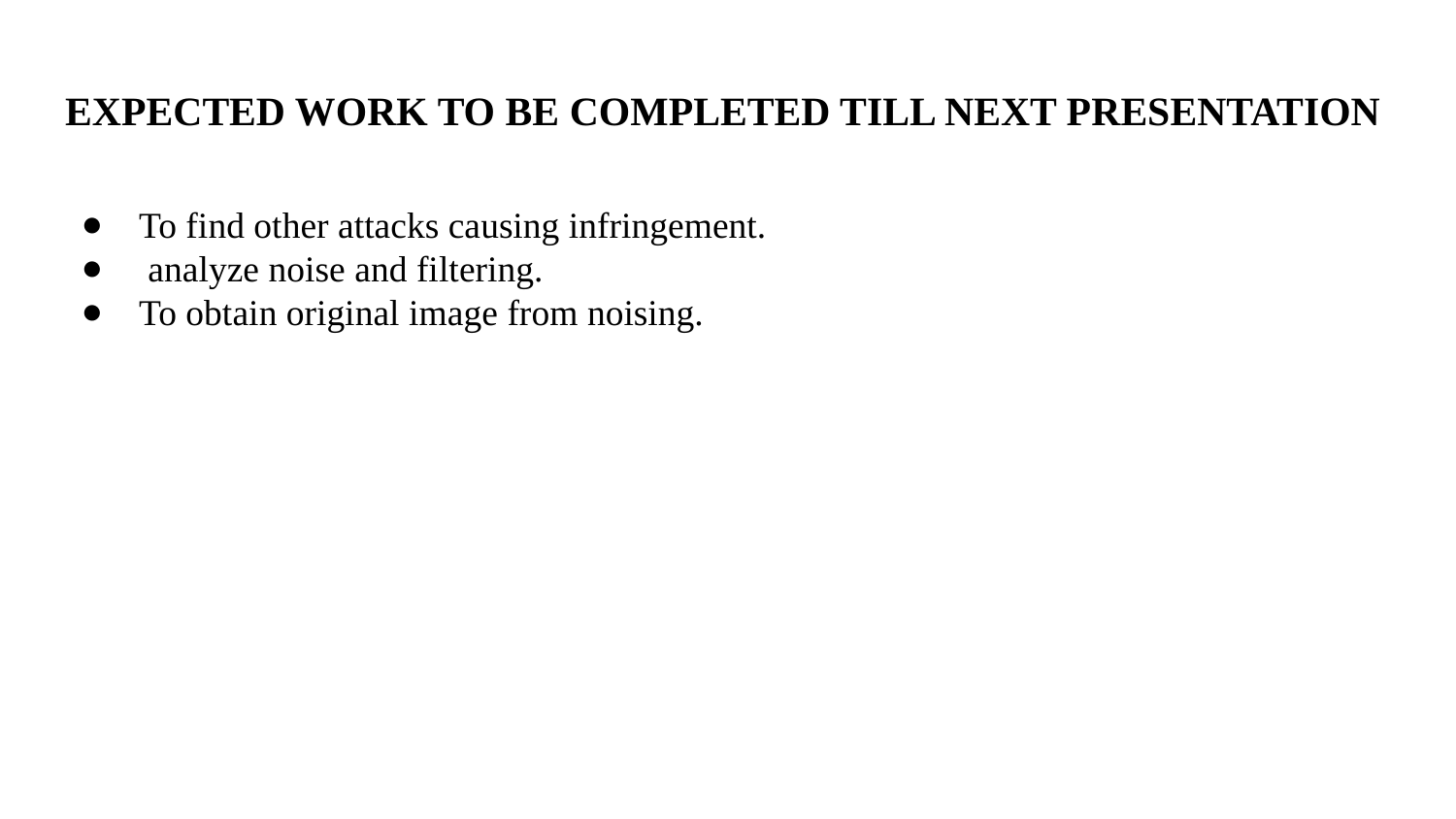

# EXPECTED WORK TO BE COMPLETED TILL NEXT PRESENTATION

To find other attacks causing infringement.
 analyze noise and filtering.
To obtain original image from noising.